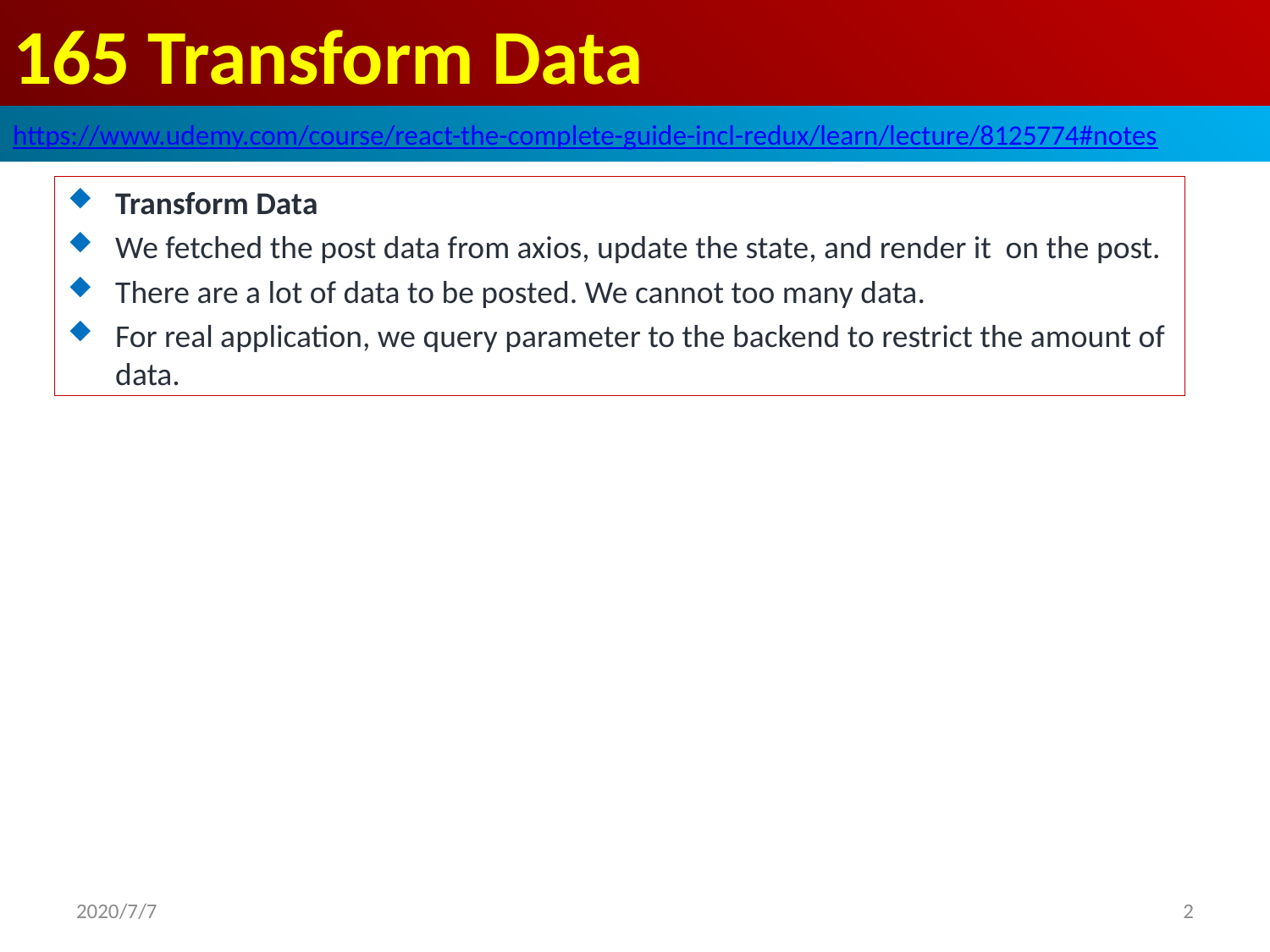

# 165 Transform Data
https://www.udemy.com/course/react-the-complete-guide-incl-redux/learn/lecture/8125774#notes
Transform Data
We fetched the post data from axios, update the state, and render it  on the post.
There are a lot of data to be posted. We cannot too many data.
For real application, we query parameter to the backend to restrict the amount of data.
2020/7/7
2